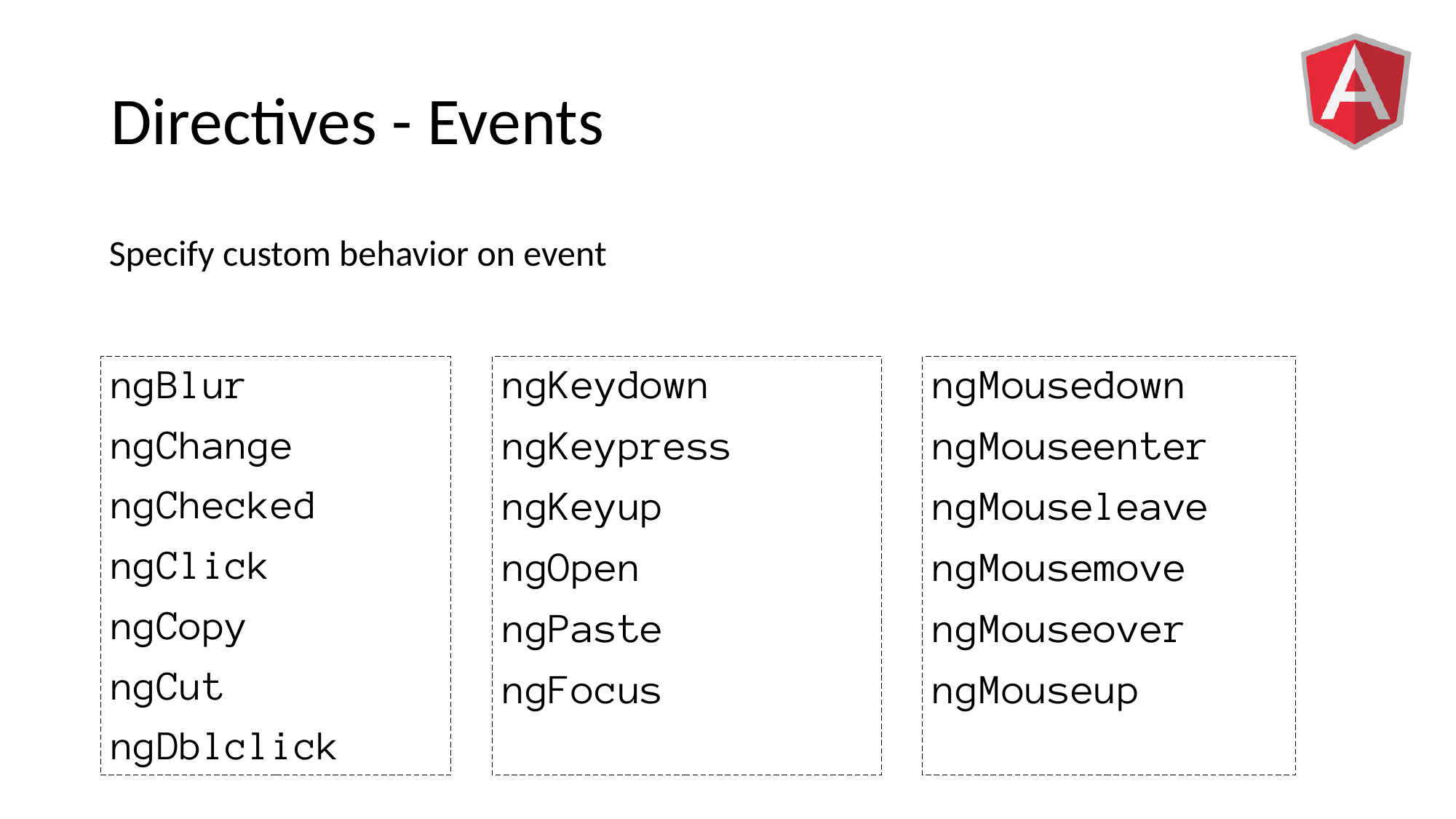

# Directives - Events
Specify custom behavior on event
ngBlur
ngChange
ngChecked
ngClick
ngCopy
ngCut
ngDblclick

ngKeydown
ngKeypress
ngKeyup
ngOpen
ngPaste
ngFocus

ngMousedown
ngMouseenter
ngMouseleave
ngMousemove
ngMouseover
ngMouseup